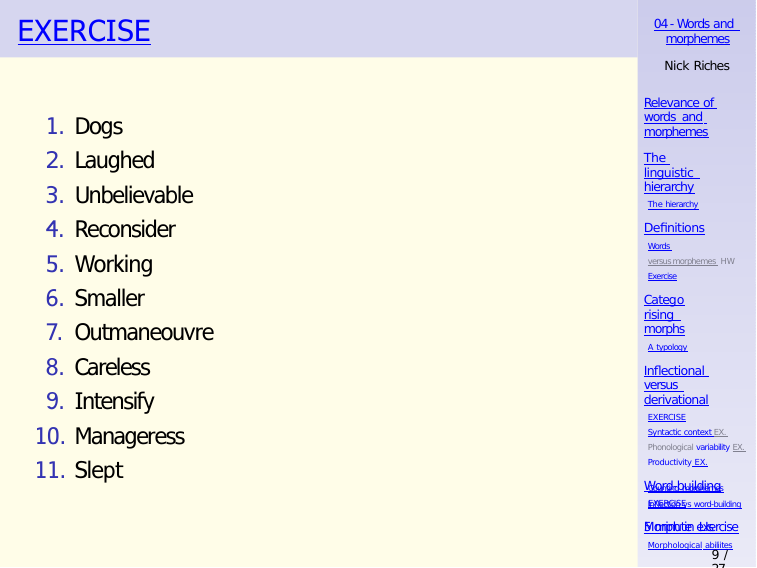

# EXERCISE
04 - Words and  morphemes
Nick Riches

Relevance of words  and morphemes

The linguistic  hierarchy
The hierarchy

Definitions
Words versus morphemes  HW Exercise

Categorising  morphs
A typology

Inflectional versus  derivational
EXERCISE
Syntactic context EX.  Phonological variability EX.  Productivity EX.

Word-building
Inflection vs word-building

Morph in LIs
Morphological abiliites
Dogs
Laughed
Unbelievable
Reconsider
Working
Smaller
Outmaneouvre
Careless
Intensify
Manageress
Slept
Counting morphemes
EXERCISE
5 minute exercise
9 / 27